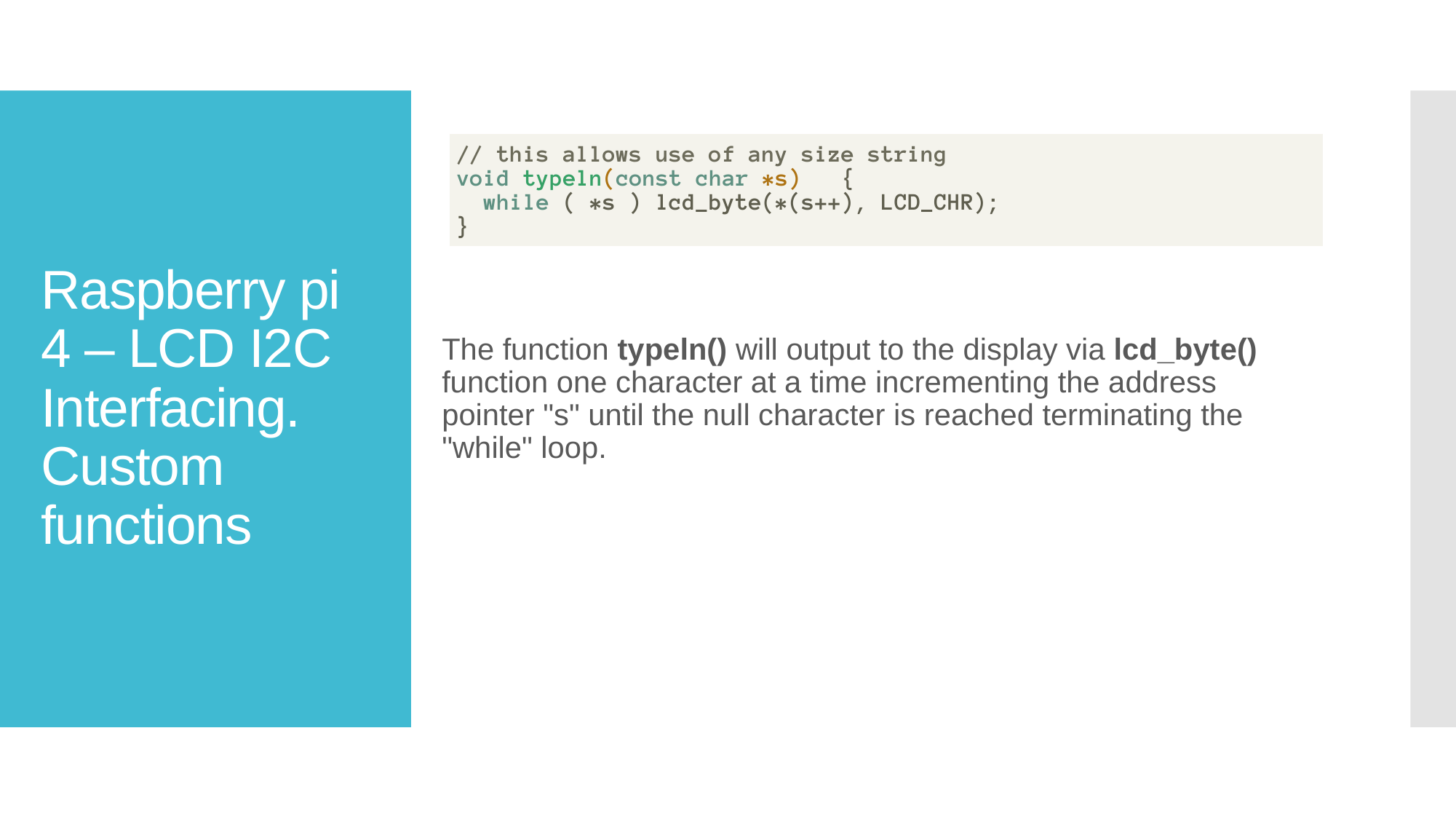

# Raspberry pi 4 – LCD I2C Interfacing. Custom  functions
| // this allows use of any size string void typeln(const char \*s)   {   while ( \*s ) lcd\_byte(\*(s++), LCD\_CHR); } |
| --- |
The function typeln() will output to the display via lcd_byte() function one character at a time incrementing the address pointer "s" until the null character is reached terminating the "while" loop.